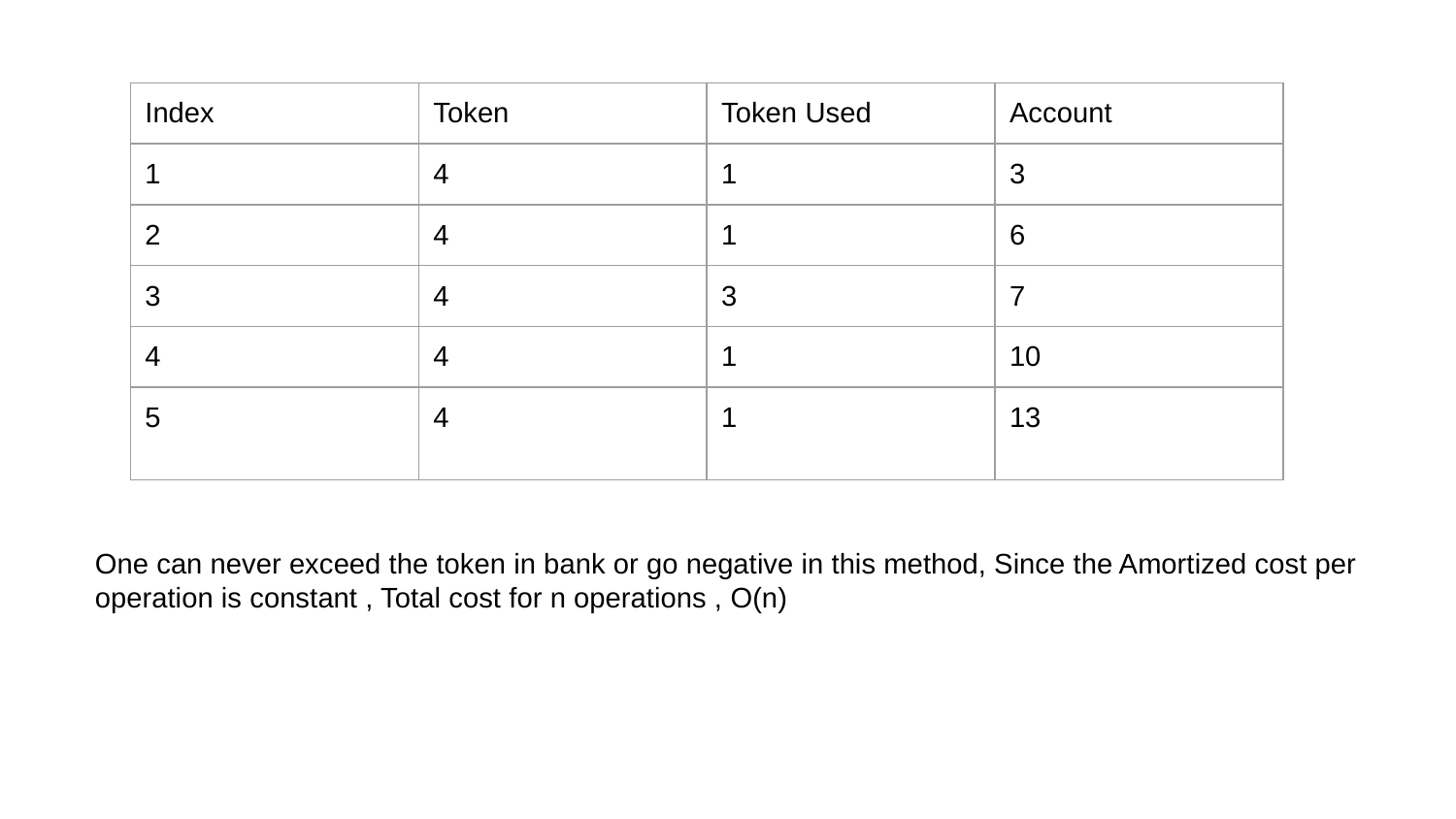

| Index | Token | Token Used | Account |
| --- | --- | --- | --- |
| 1 | 4 | 1 | 3 |
| 2 | 4 | 1 | 6 |
| 3 | 4 | 3 | 7 |
| 4 | 4 | 1 | 10 |
| 5 | 4 | 1 | 13 |
One can never exceed the token in bank or go negative in this method, Since the Amortized cost per operation is constant , Total cost for n operations , O(n)